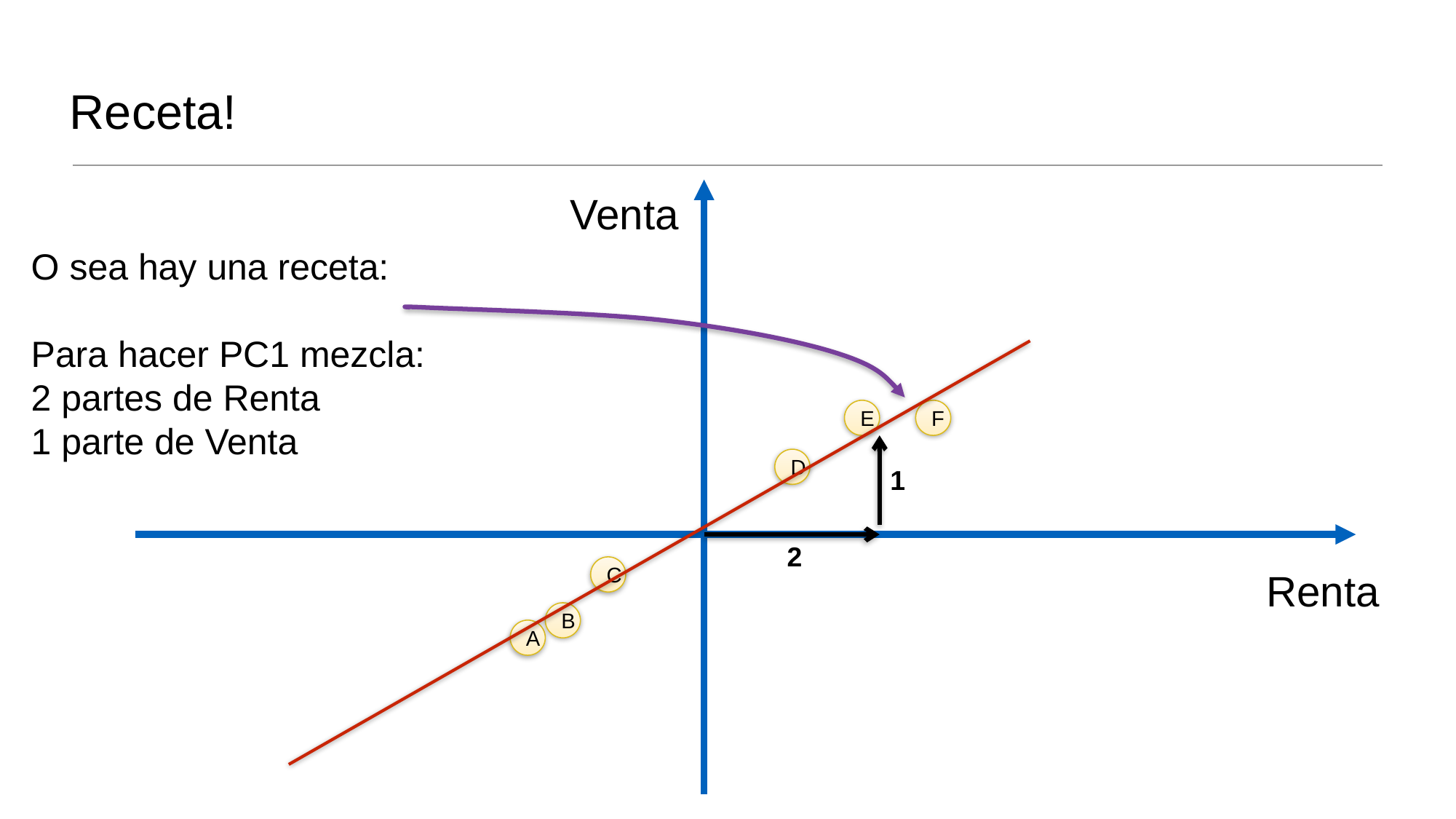

# Receta!
Venta
Renta
O sea hay una receta:

Para hacer PC1 mezcla:
2 partes de Renta
1 parte de Venta

E
F
D
1
2
C
B
A